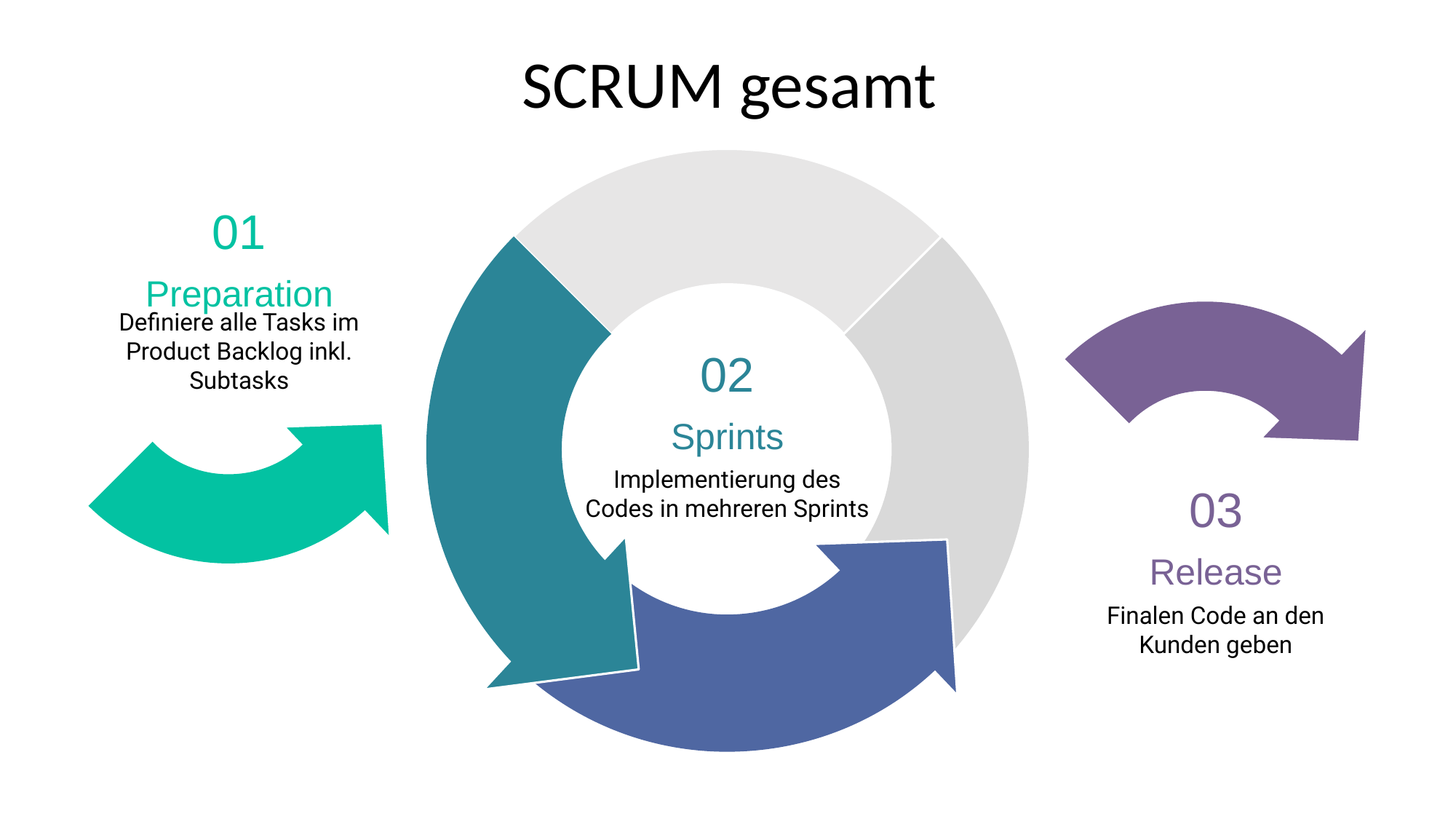

# SCRUM gesamt

01
Preparation
Definiere alle Tasks im Product Backlog inkl. Subtasks

03
Release
Finalen Code an den Kunden geben
02
Sprints
Implementierung des Codes in mehreren Sprints